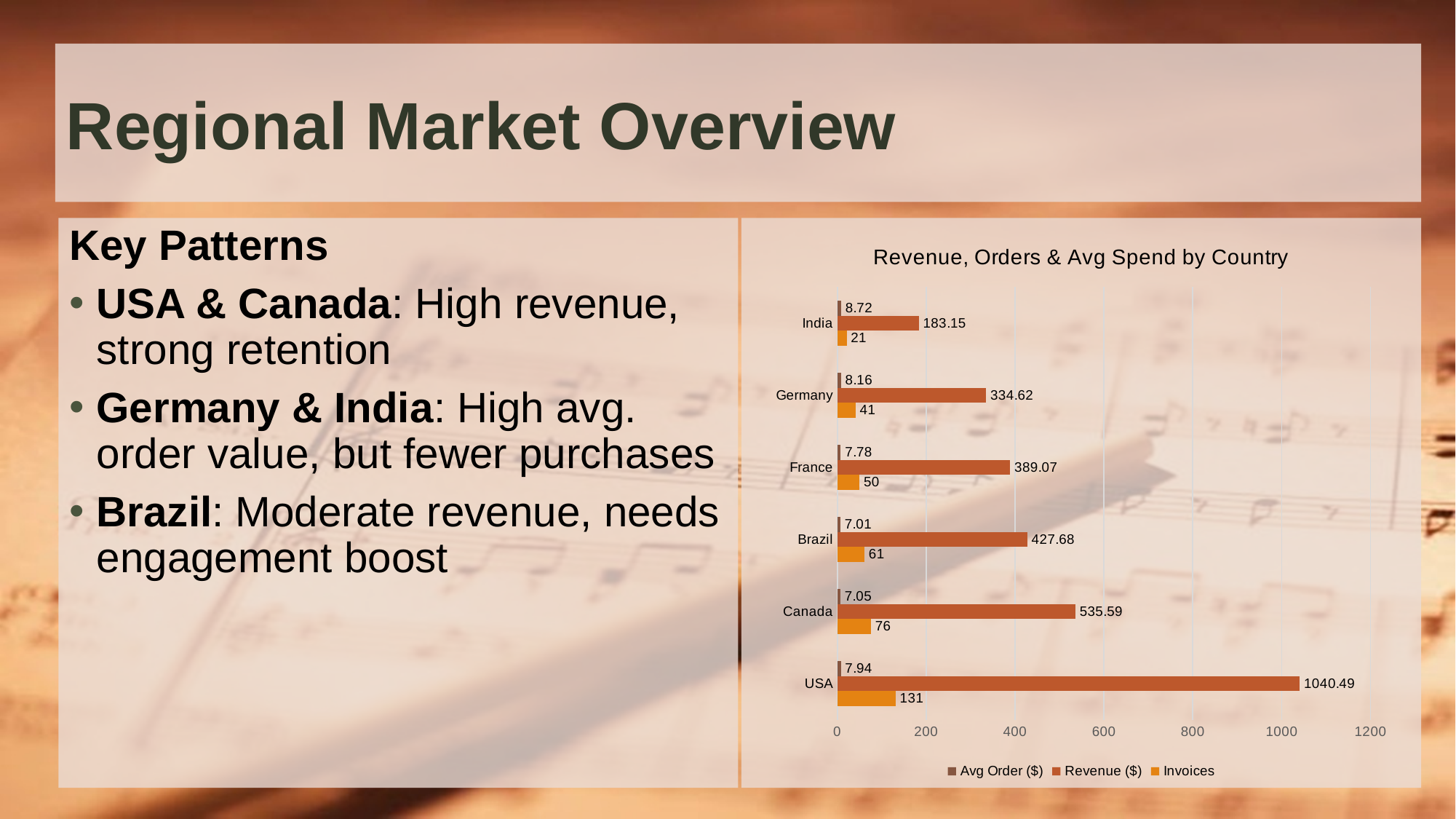

# Regional Market Overview
Key Patterns
USA & Canada: High revenue, strong retention
Germany & India: High avg. order value, but fewer purchases
Brazil: Moderate revenue, needs engagement boost

### Chart: Revenue, Orders & Avg Spend by Country

| Category | Invoices | Revenue ($) | Avg Order ($) |
|---|---|---|---|
| USA | 131.0 | 1040.49 | 7.94 |
| Canada | 76.0 | 535.59 | 7.05 |
| Brazil | 61.0 | 427.68 | 7.01 |
| France | 50.0 | 389.07 | 7.78 |
| Germany | 41.0 | 334.62 | 8.16 |
| India | 21.0 | 183.15 | 8.72 |